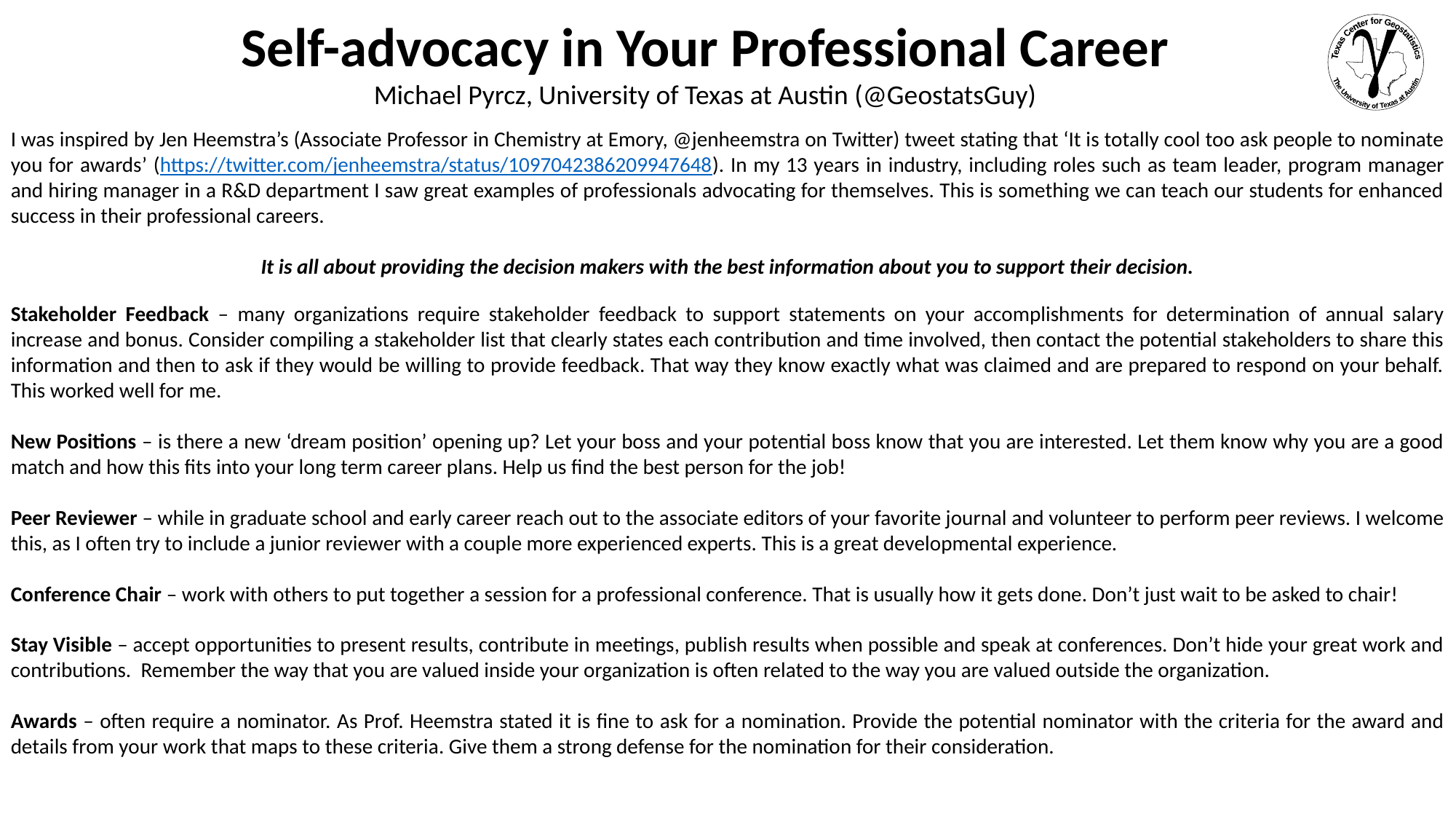

Self-advocacy in Your Professional Career
Michael Pyrcz, University of Texas at Austin (@GeostatsGuy)

The University of Texas at Austin
Texas Center for Geostatistics

I was inspired by Jen Heemstra’s (Associate Professor in Chemistry at Emory, @jenheemstra on Twitter) tweet stating that ‘It is totally cool too ask people to nominate you for awards’ (https://twitter.com/jenheemstra/status/1097042386209947648). In my 13 years in industry, including roles such as team leader, program manager and hiring manager in a R&D department I saw great examples of professionals advocating for themselves. This is something we can teach our students for enhanced success in their professional careers.

It is all about providing the decision makers with the best information about you to support their decision.

Stakeholder Feedback – many organizations require stakeholder feedback to support statements on your accomplishments for determination of annual salary increase and bonus. Consider compiling a stakeholder list that clearly states each contribution and time involved, then contact the potential stakeholders to share this information and then to ask if they would be willing to provide feedback. That way they know exactly what was claimed and are prepared to respond on your behalf. This worked well for me.

New Positions – is there a new ‘dream position’ opening up? Let your boss and your potential boss know that you are interested. Let them know why you are a good match and how this fits into your long term career plans. Help us find the best person for the job!

Peer Reviewer – while in graduate school and early career reach out to the associate editors of your favorite journal and volunteer to perform peer reviews. I welcome this, as I often try to include a junior reviewer with a couple more experienced experts. This is a great developmental experience.

Conference Chair – work with others to put together a session for a professional conference. That is usually how it gets done. Don’t just wait to be asked to chair!

Stay Visible – accept opportunities to present results, contribute in meetings, publish results when possible and speak at conferences. Don’t hide your great work and contributions.  Remember the way that you are valued inside your organization is often related to the way you are valued outside the organization.

Awards – often require a nominator. As Prof. Heemstra stated it is fine to ask for a nomination. Provide the potential nominator with the criteria for the award and details from your work that maps to these criteria. Give them a strong defense for the nomination for their consideration.